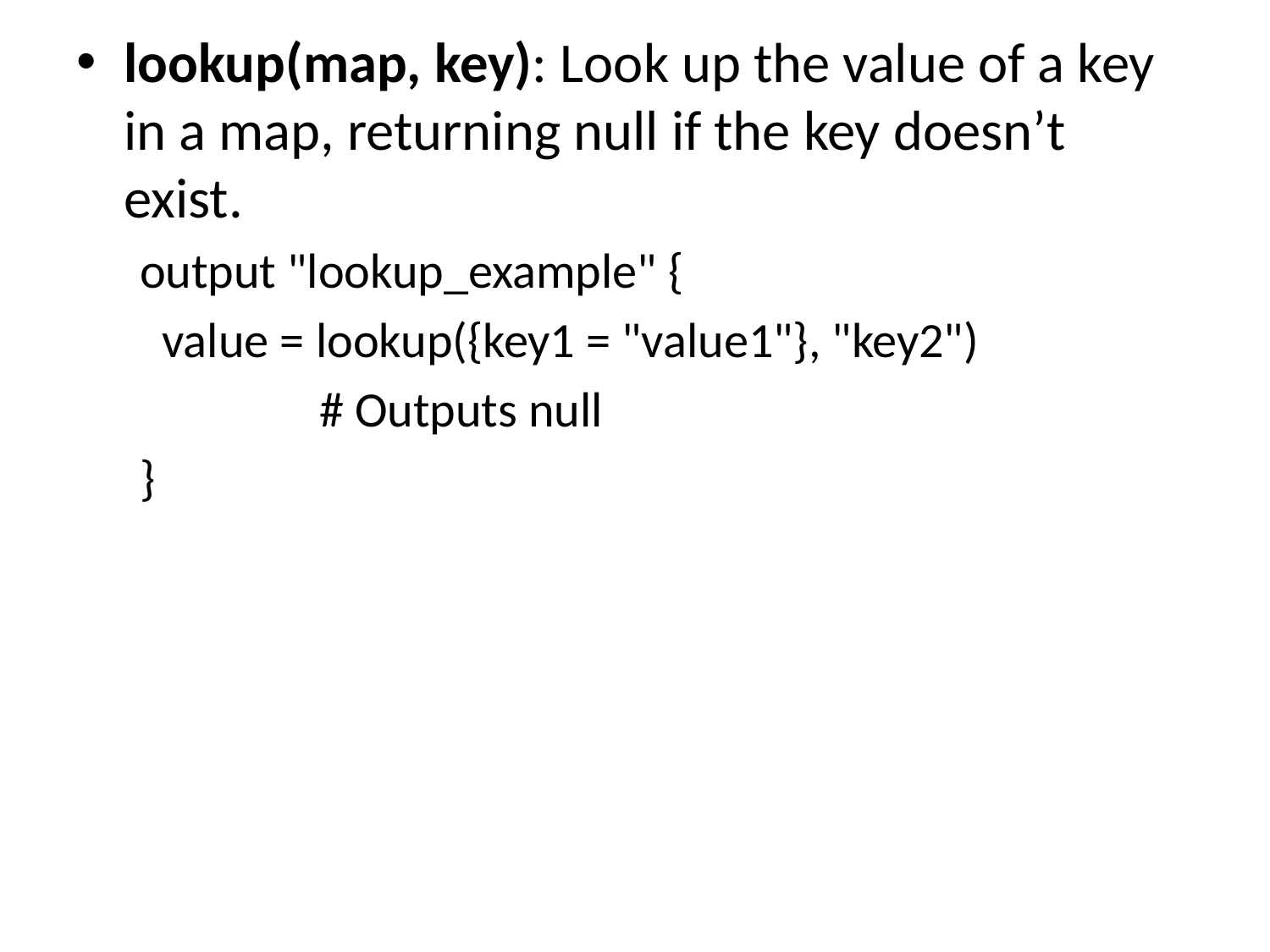

lookup(map, key): Look up the value of a key in a map, returning null if the key doesn’t exist.
output "lookup_example" {
  value = lookup({key1 = "value1"}, "key2")
                # Outputs null
}